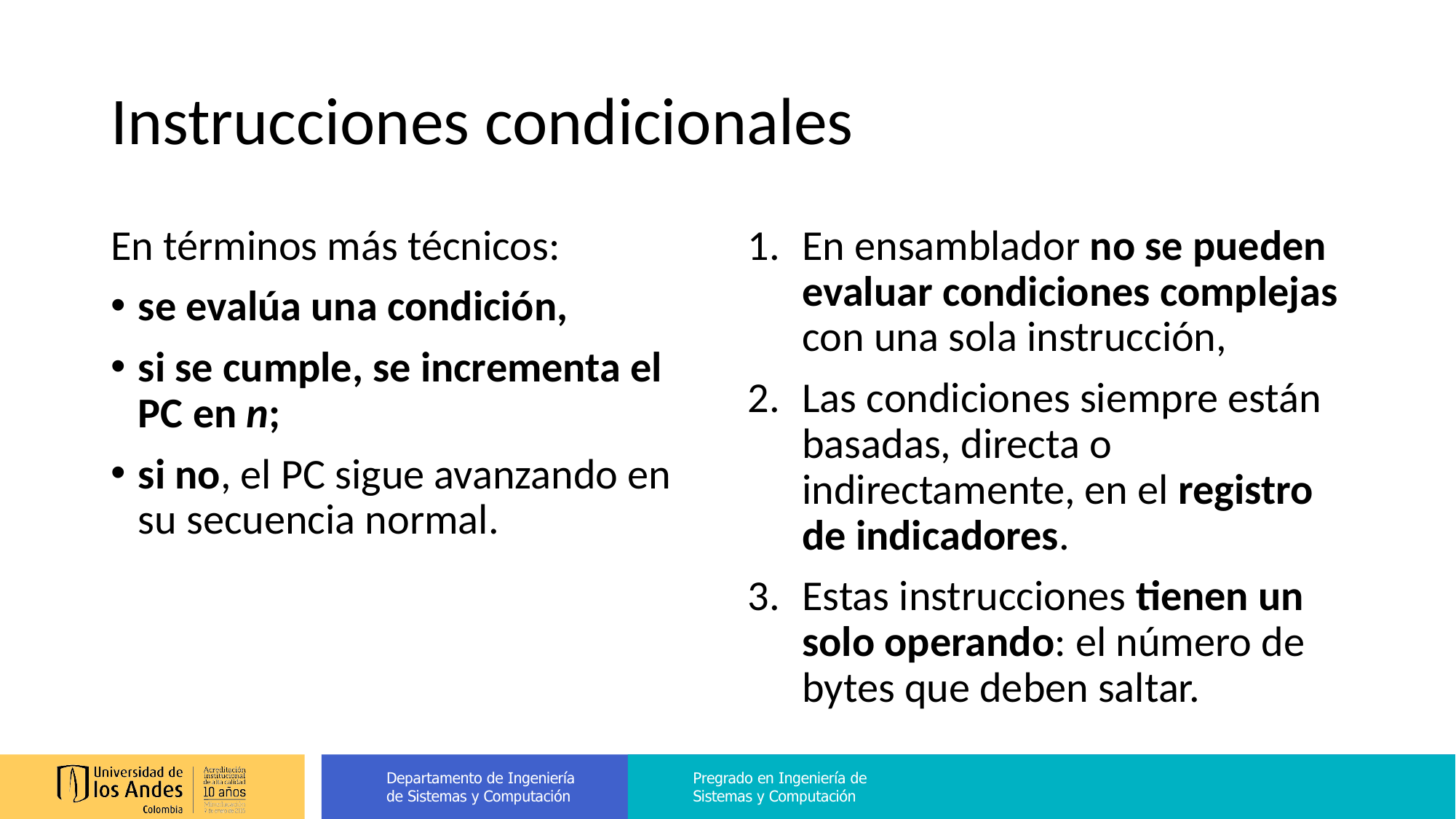

# Instrucciones condicionales
En términos más técnicos:
se evalúa una condición,
si se cumple, se incrementa el PC en n;
si no, el PC sigue avanzando en su secuencia normal.

En ensamblador no se pueden evaluar condiciones complejas con una sola instrucción,
Las condiciones siempre están basadas, directa o indirectamente, en el registro de indicadores.
Estas instrucciones tienen un solo operando: el número de bytes que deben saltar.